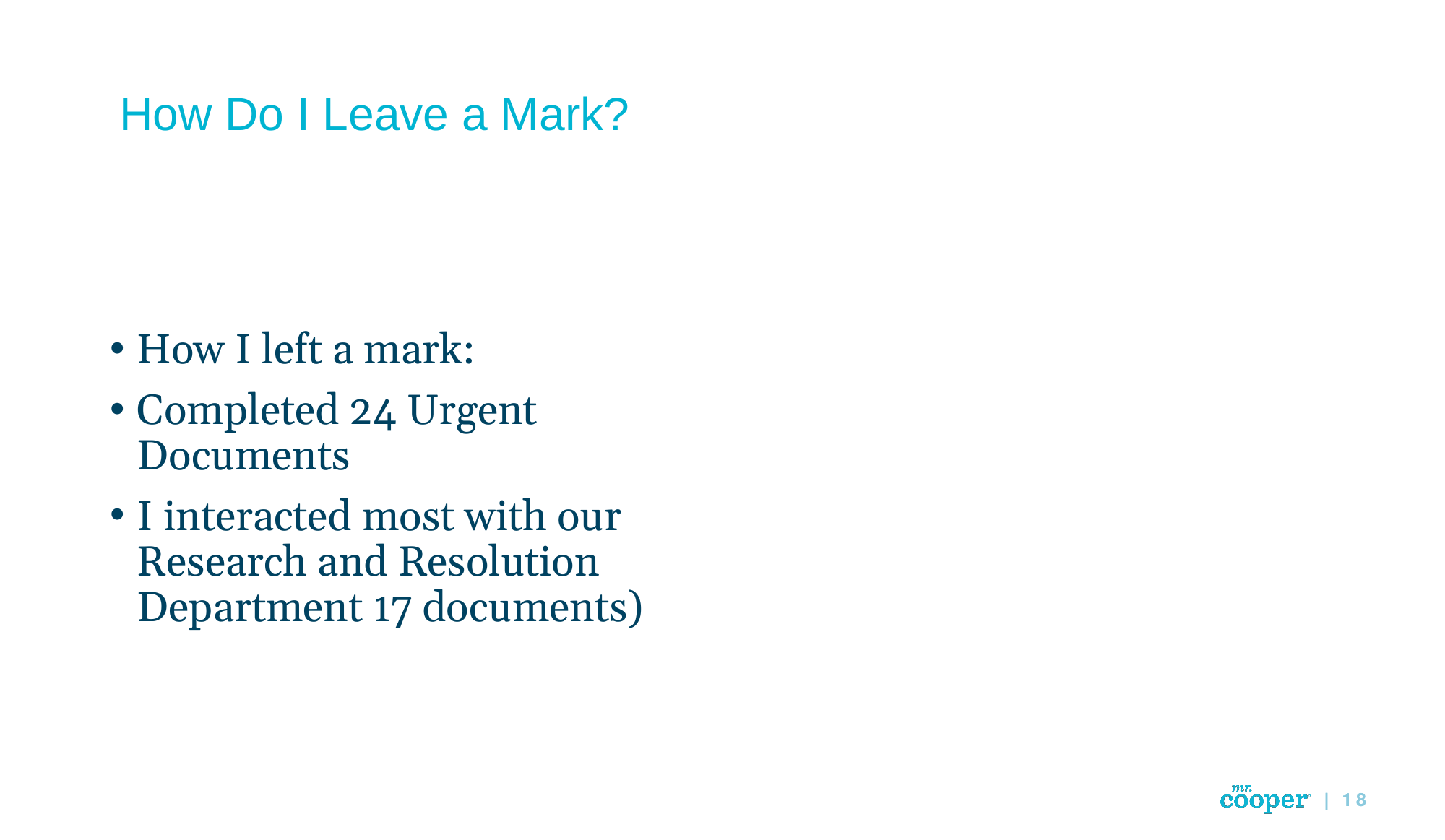

# How Do I Leave a Mark?
How I left a mark:
Completed 24 Urgent Documents
I interacted most with our Research and Resolution Department 17 documents)